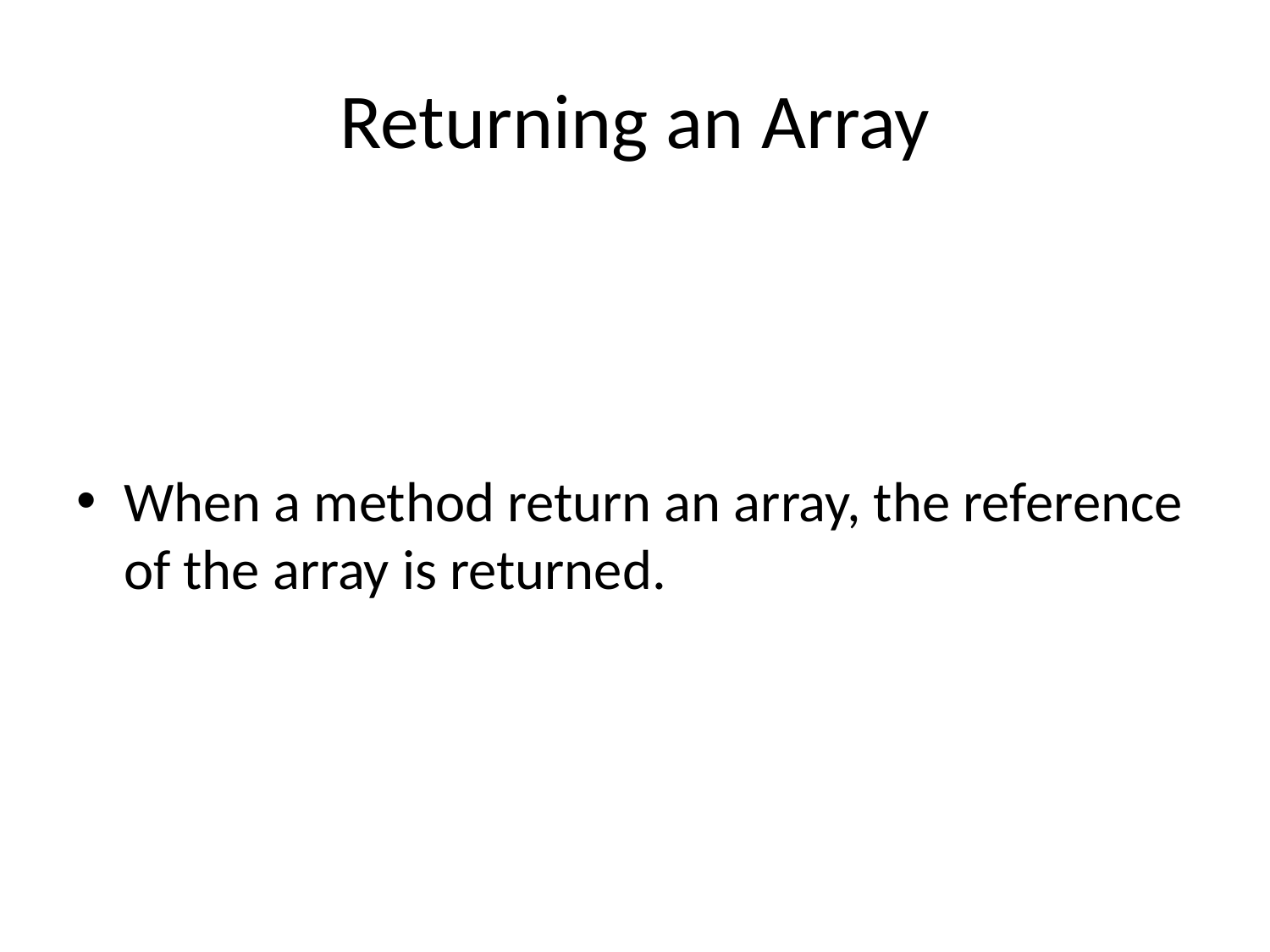

# Returning an Array

When a method return an array, the reference of the array is returned.